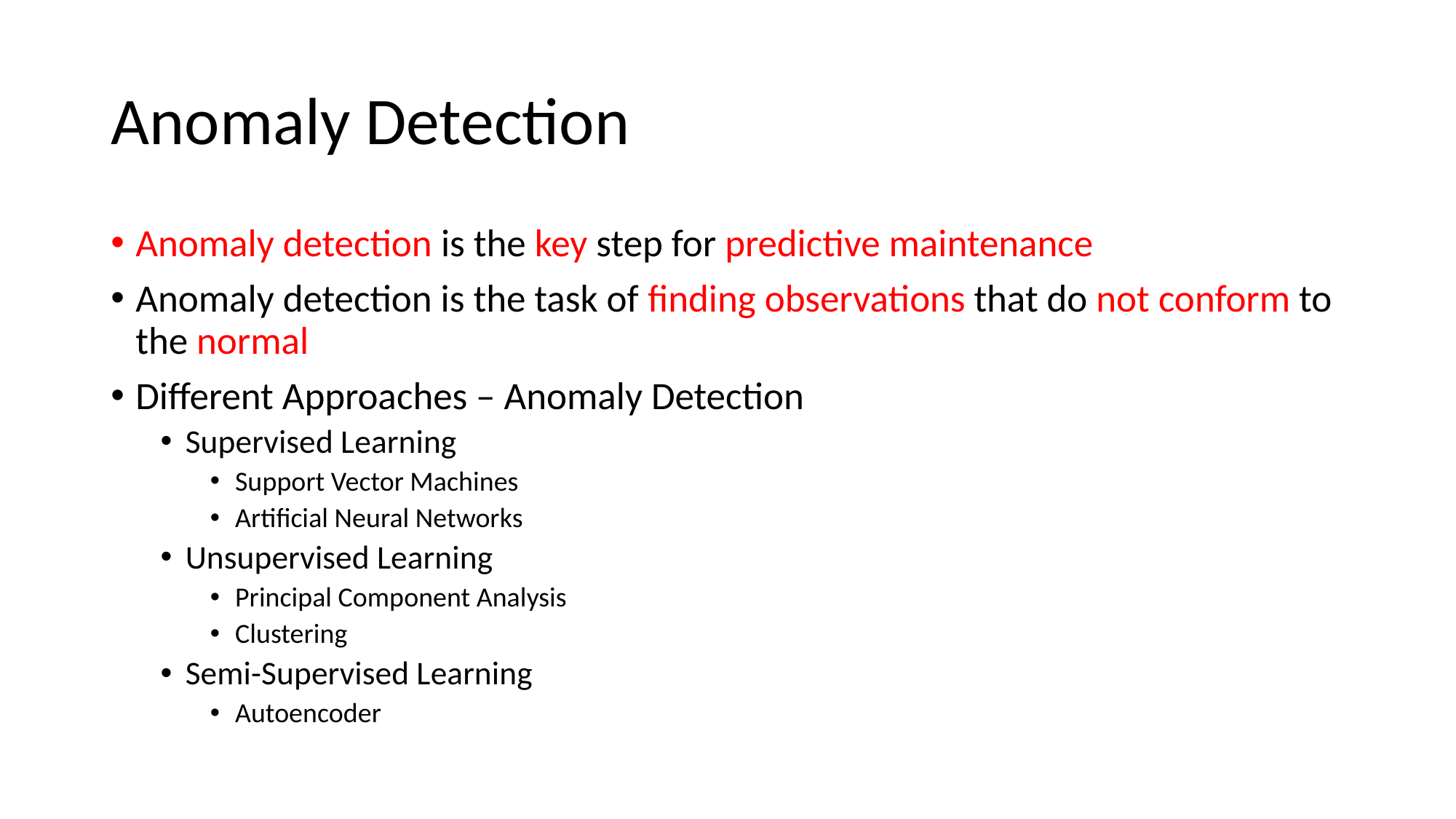

# Anomaly Detection
Anomaly detection is the key step for predictive maintenance
Anomaly detection is the task of finding observations that do not conform to the normal
Different Approaches – Anomaly Detection
Supervised Learning
Support Vector Machines
Artificial Neural Networks
Unsupervised Learning
Principal Component Analysis
Clustering
Semi-Supervised Learning
Autoencoder